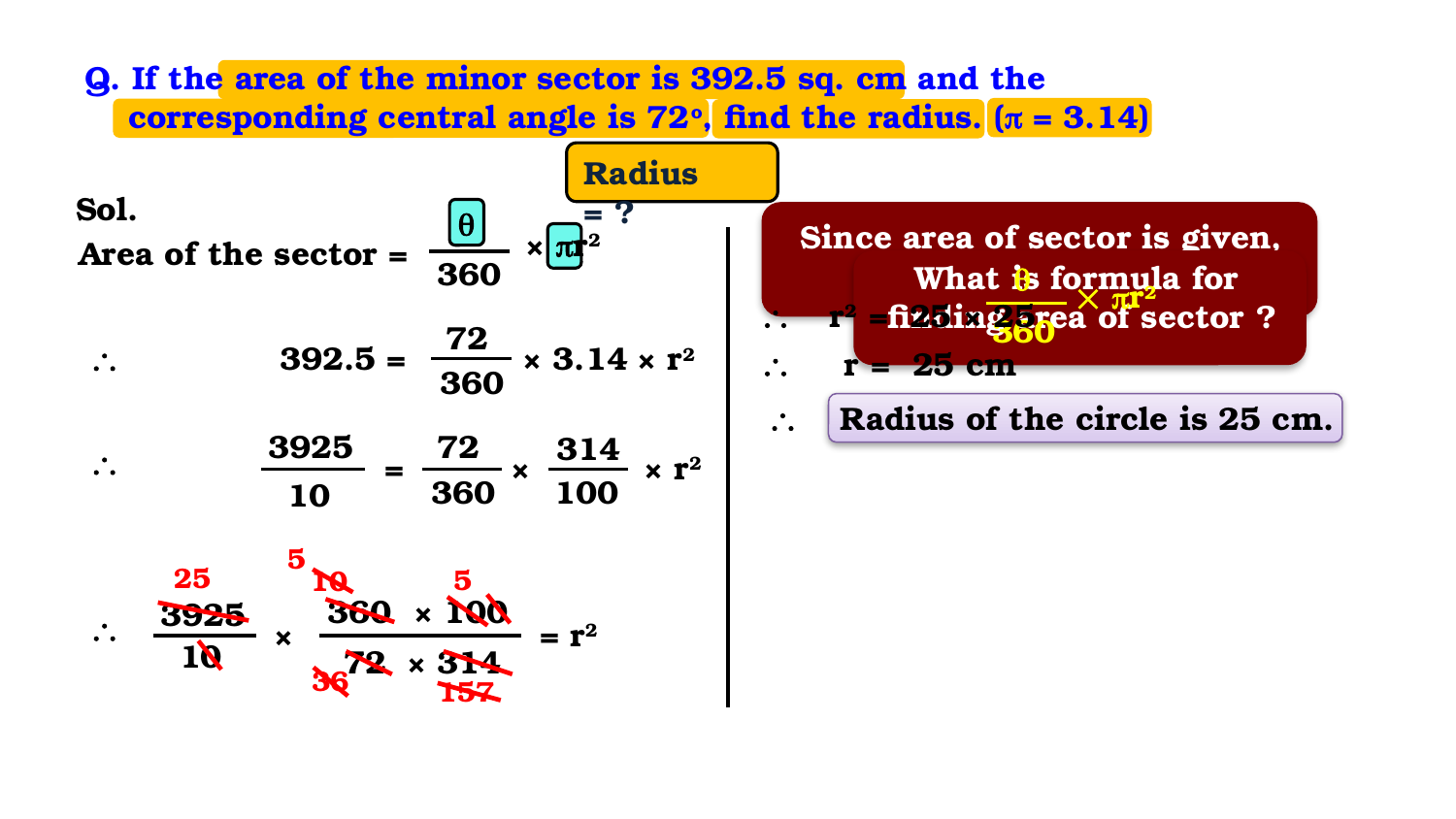

Q. If the area of the minor sector is 392.5 sq. cm and the
    corresponding central angle is 72o, find the radius. (π = 3.14)

Radius = ?
Sol.
θ
360

Since area of sector is given,
let us use its formula
× πr2

Area of the sector =

What is formula for
finding area of sector ?
θ
360
× πr2
∴
r2  =
25 × 25
72
∴
392.5 =
× 3.14
× r2
∴
r  =  25 cm
360
∴    Radius of the circle is 25 cm.

3925
72
360
314
∴
=
×
× r2
100
10
5
25
5
10
360
× 100
3925
10
∴
×
= r2
72
× 314
36
157